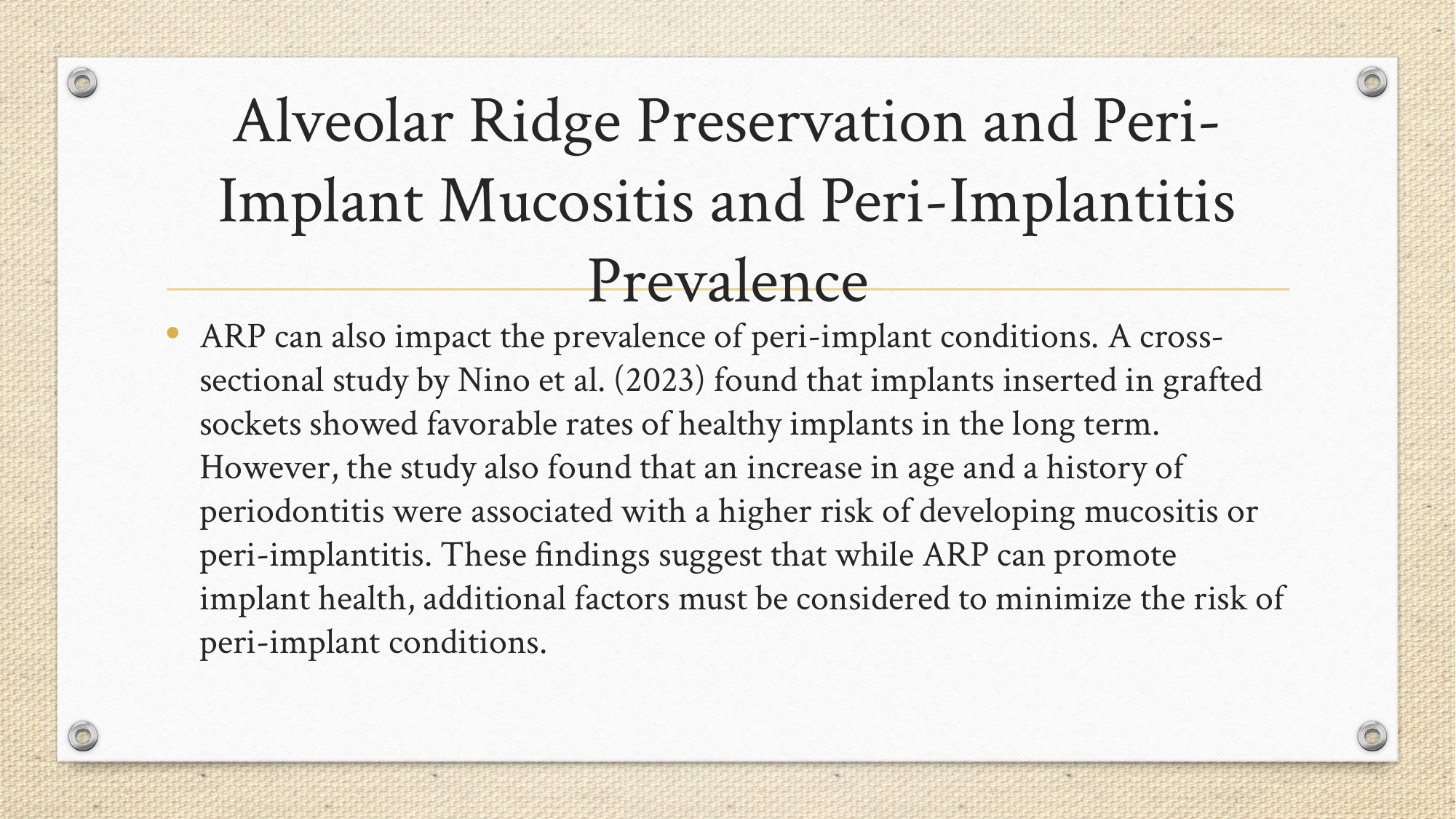

# Alveolar Ridge Preservation and Peri-Implant Mucositis and Peri-Implantitis Prevalence
ARP can also impact the prevalence of peri-implant conditions. A cross-sectional study by Nino et al. (2023) found that implants inserted in grafted sockets showed favorable rates of healthy implants in the long term. However, the study also found that an increase in age and a history of periodontitis were associated with a higher risk of developing mucositis or peri-implantitis. These findings suggest that while ARP can promote implant health, additional factors must be considered to minimize the risk of peri-implant conditions.